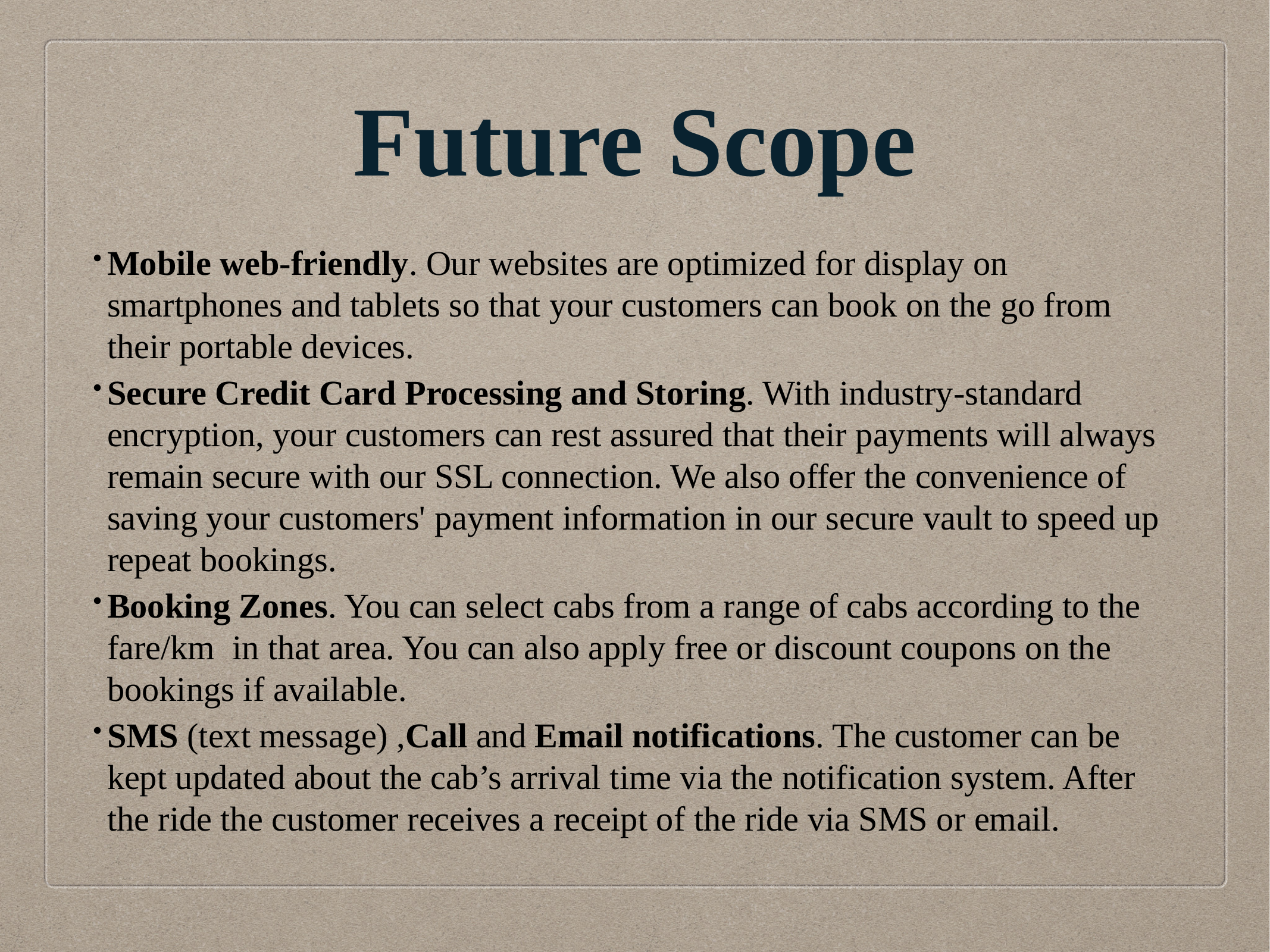

Future Scope
Mobile web-friendly. Our websites are optimized for display on smartphones and tablets so that your customers can book on the go from their portable devices.
Secure Credit Card Processing and Storing. With industry-standard encryption, your customers can rest assured that their payments will always remain secure with our SSL connection. We also offer the convenience of saving your customers' payment information in our secure vault to speed up repeat bookings.
Booking Zones. You can select cabs from a range of cabs according to the fare/km  in that area. You can also apply free or discount coupons on the bookings if available.
SMS (text message) ,Call and Email notifications. The customer can be kept updated about the cab’s arrival time via the notification system. After the ride the customer receives a receipt of the ride via SMS or email.